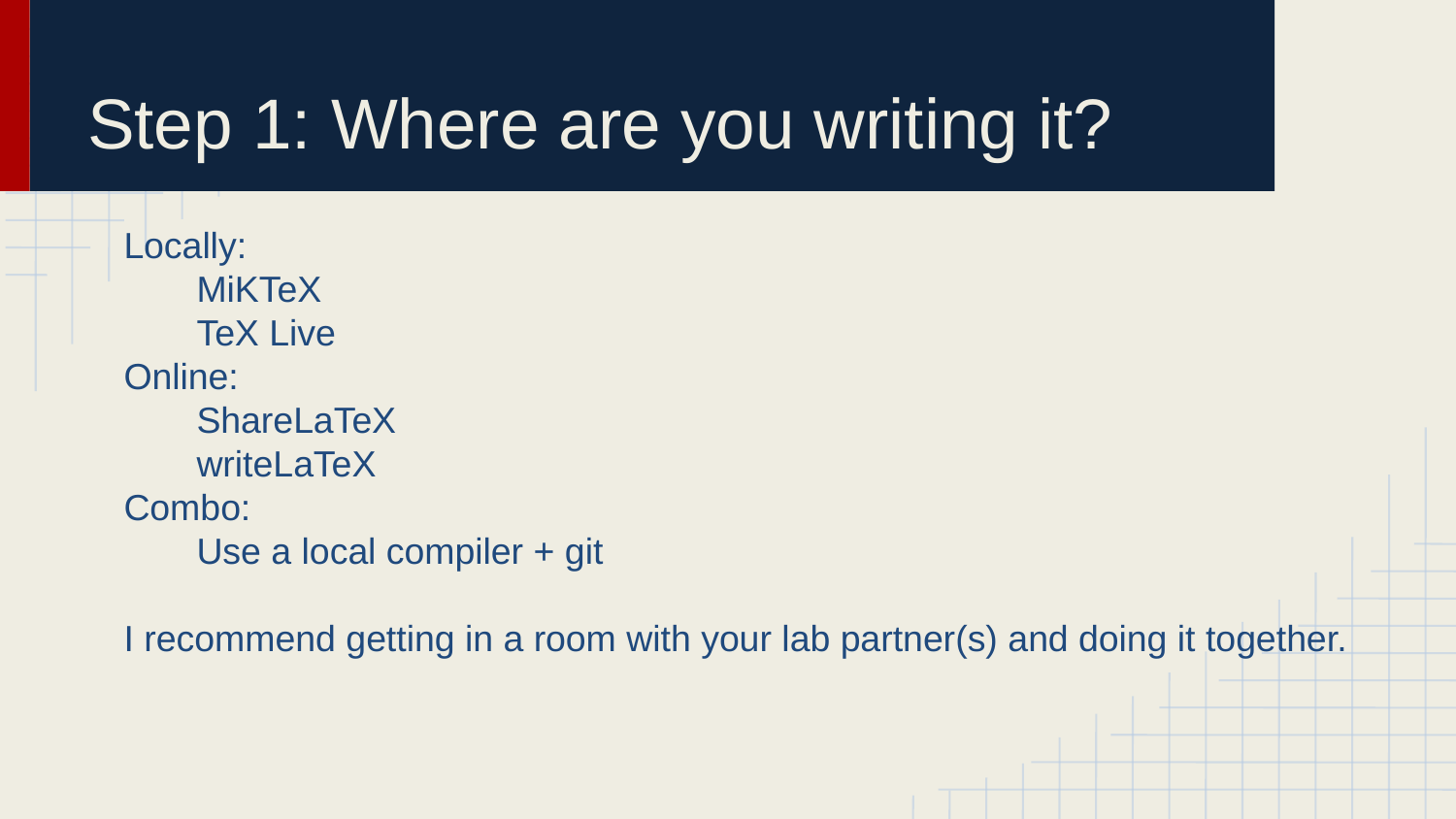

# Step 1: Where are you writing it?
Locally:
MiKTeX
TeX Live
Online:
ShareLaTeX
writeLaTeX
Combo:
Use a local compiler + git

I recommend getting in a room with your lab partner(s) and doing it together.